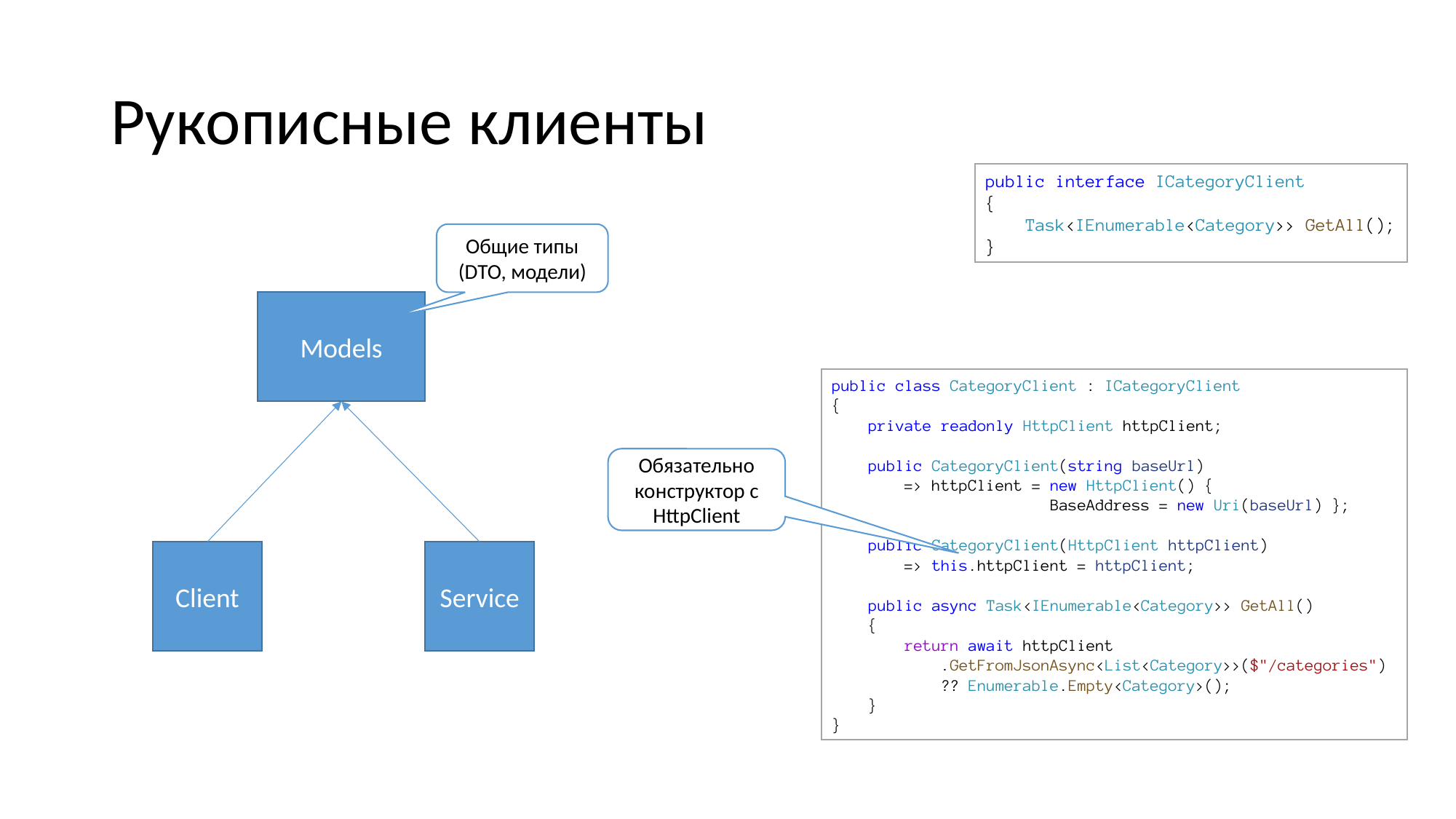

# Рукописные клиенты
public interface ICategoryClient
{
    Task<IEnumerable<Category>> GetAll();
}
Общие типы (DTO, модели)
Models
public class CategoryClient : ICategoryClient
{
    private readonly HttpClient httpClient;
    public CategoryClient(string baseUrl) 
        => httpClient = new HttpClient() {
		BaseAddress = new Uri(baseUrl) };
    public CategoryClient(HttpClient httpClient) 
        => this.httpClient = httpClient;
    public async Task<IEnumerable<Category>> GetAll()
    {
        return await httpClient
            .GetFromJsonAsync<List<Category>>($"/categories") 
            ?? Enumerable.Empty<Category>();
    }
}
Обязательно конструктор с HttpClient
Client
Service